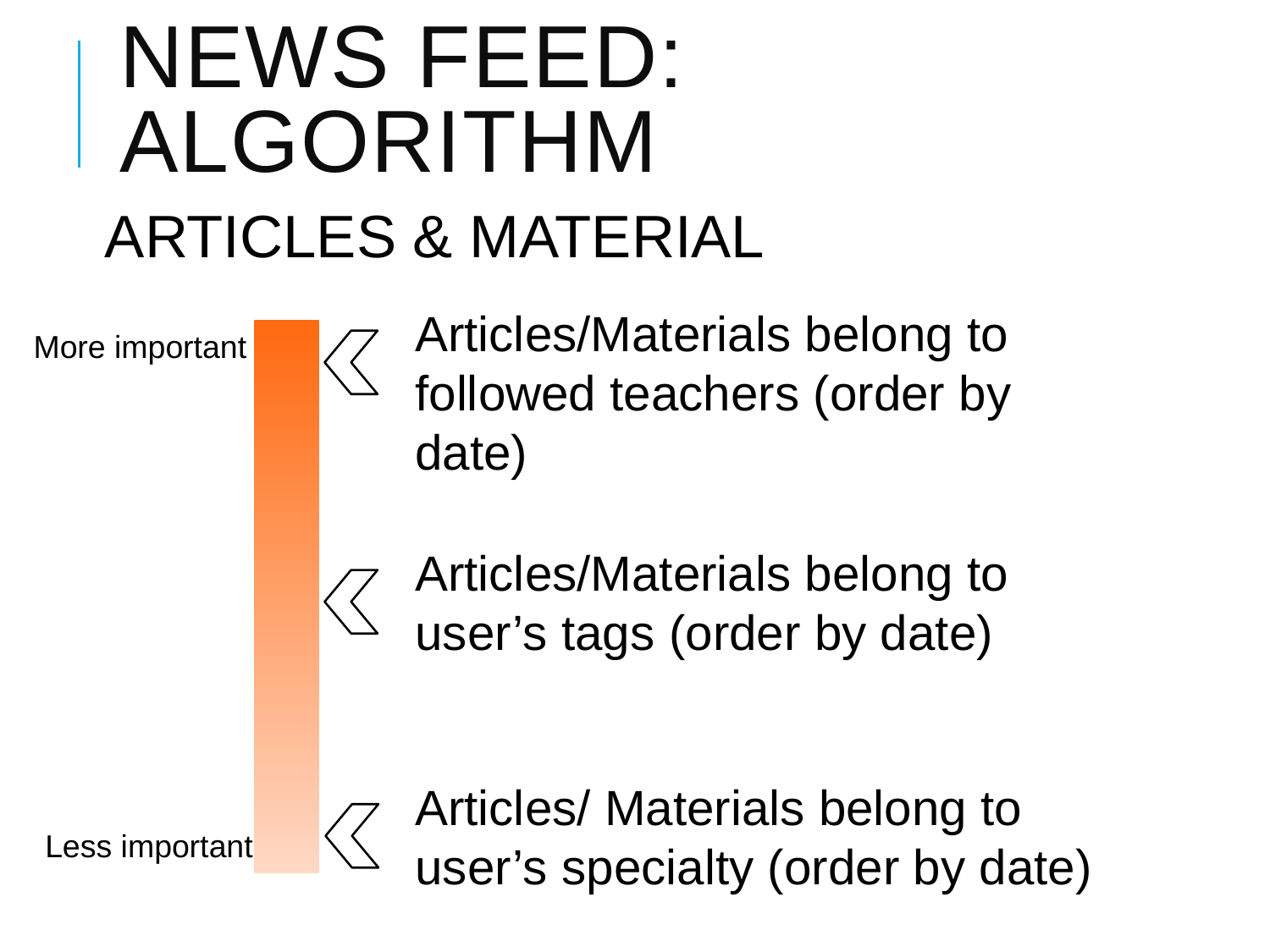

# NEWS FEED: ALGORITHM
ARTICLES & MATERIAL

Articles/Materials belong to followed teachers (order by date)
More important

Articles/Materials belong to user’s tags (order by date)

Articles/ Materials belong to user’s specialty (order by date)

Less important